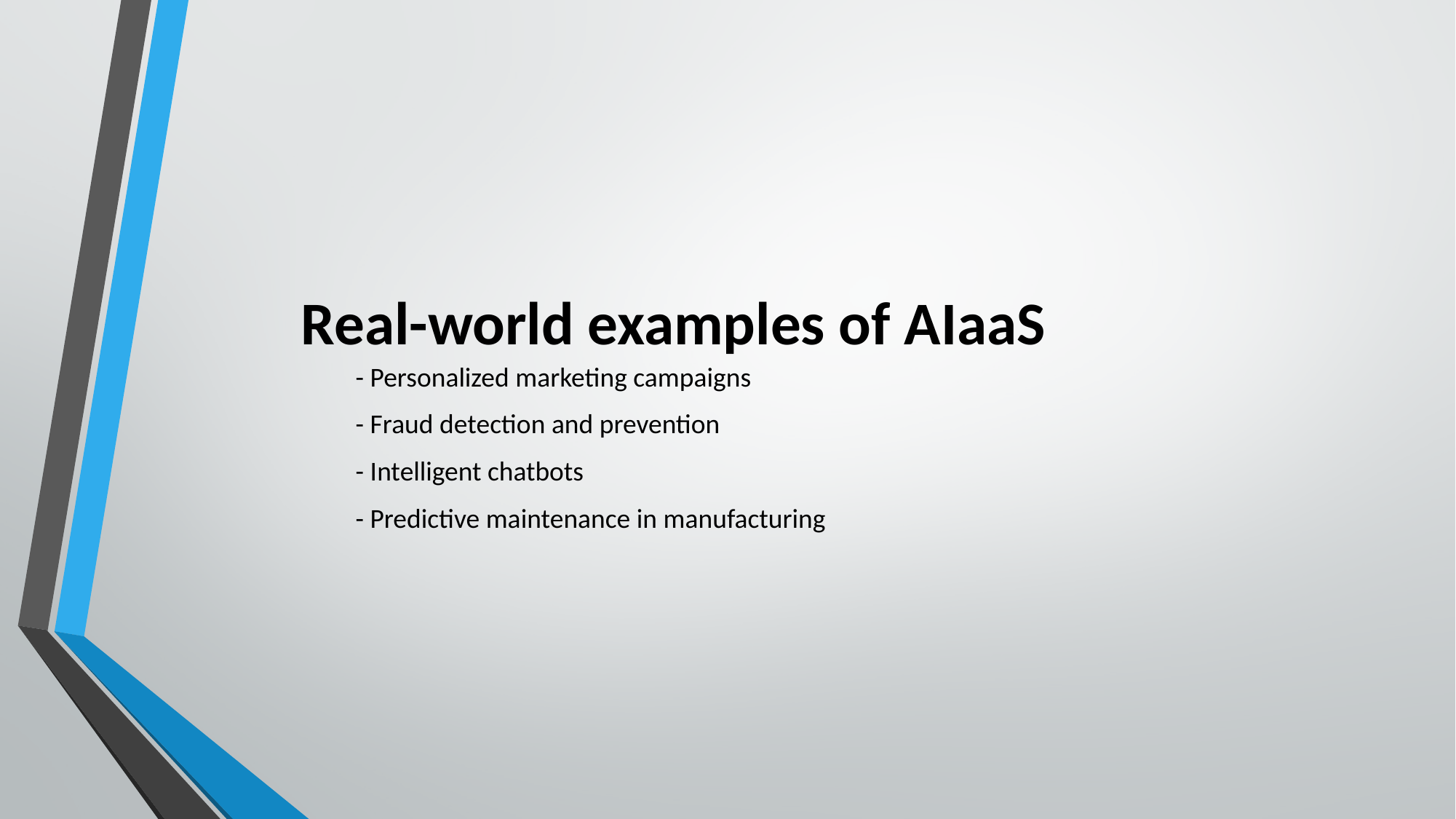

Real-world examples of AIaaS
- Personalized marketing campaigns
- Fraud detection and prevention
- Intelligent chatbots
- Predictive maintenance in manufacturing